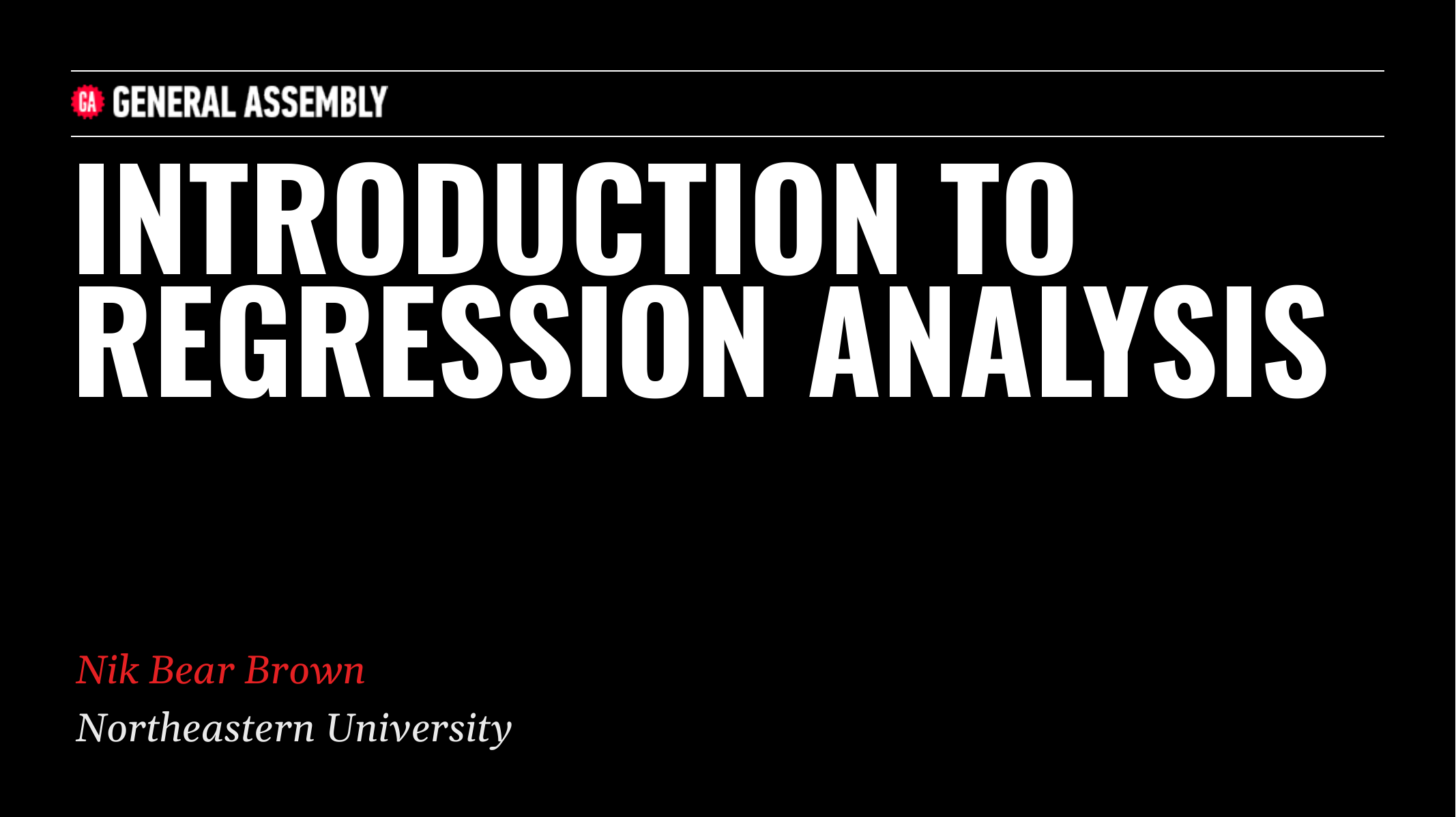

INTRODUCTION TO REGRESSION ANALYSIS

Nik Bear Brown
Northeastern University